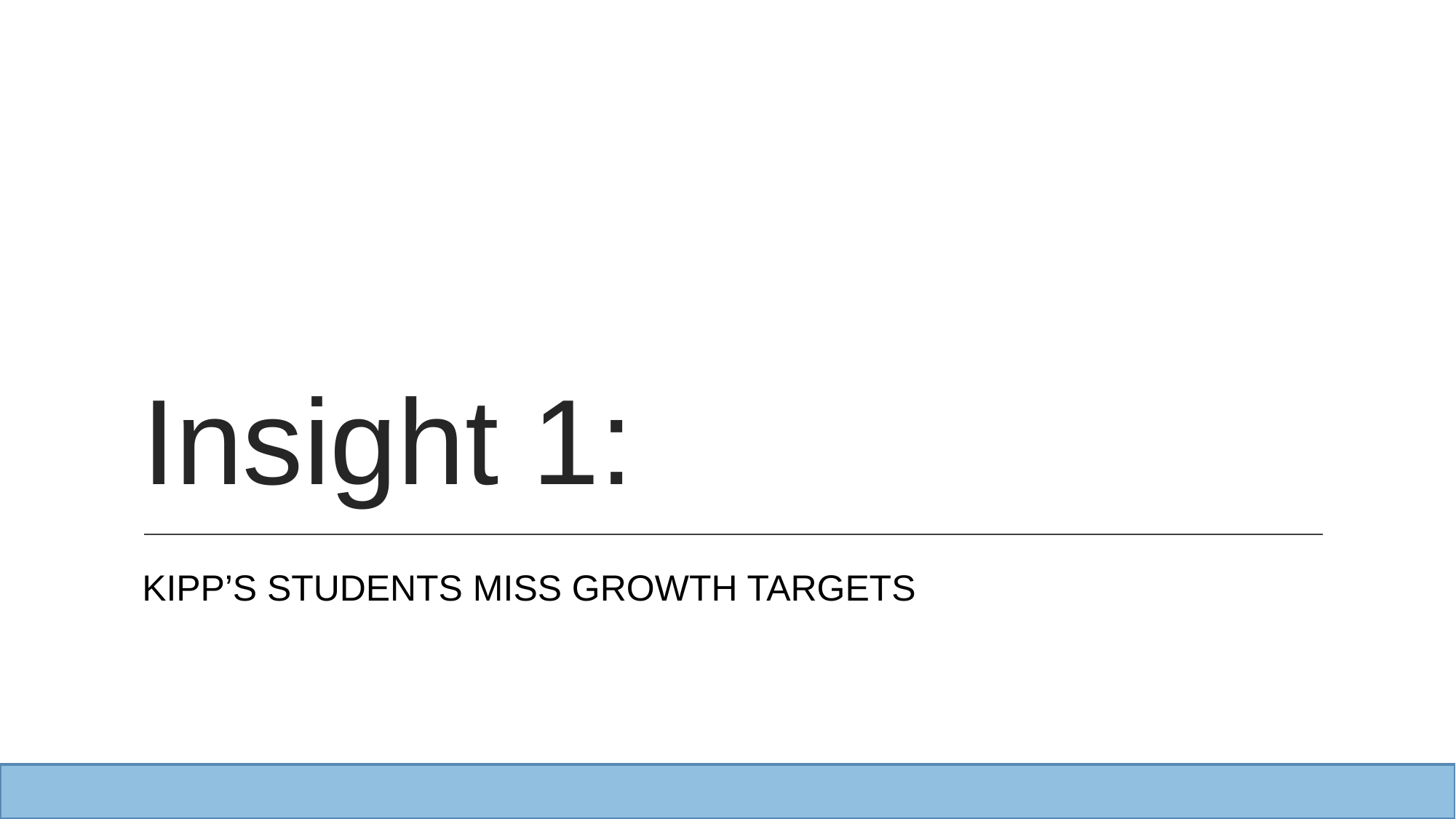

# Insight 1:
KIPP’S STUDENTS MISS GROWTH TARGETS